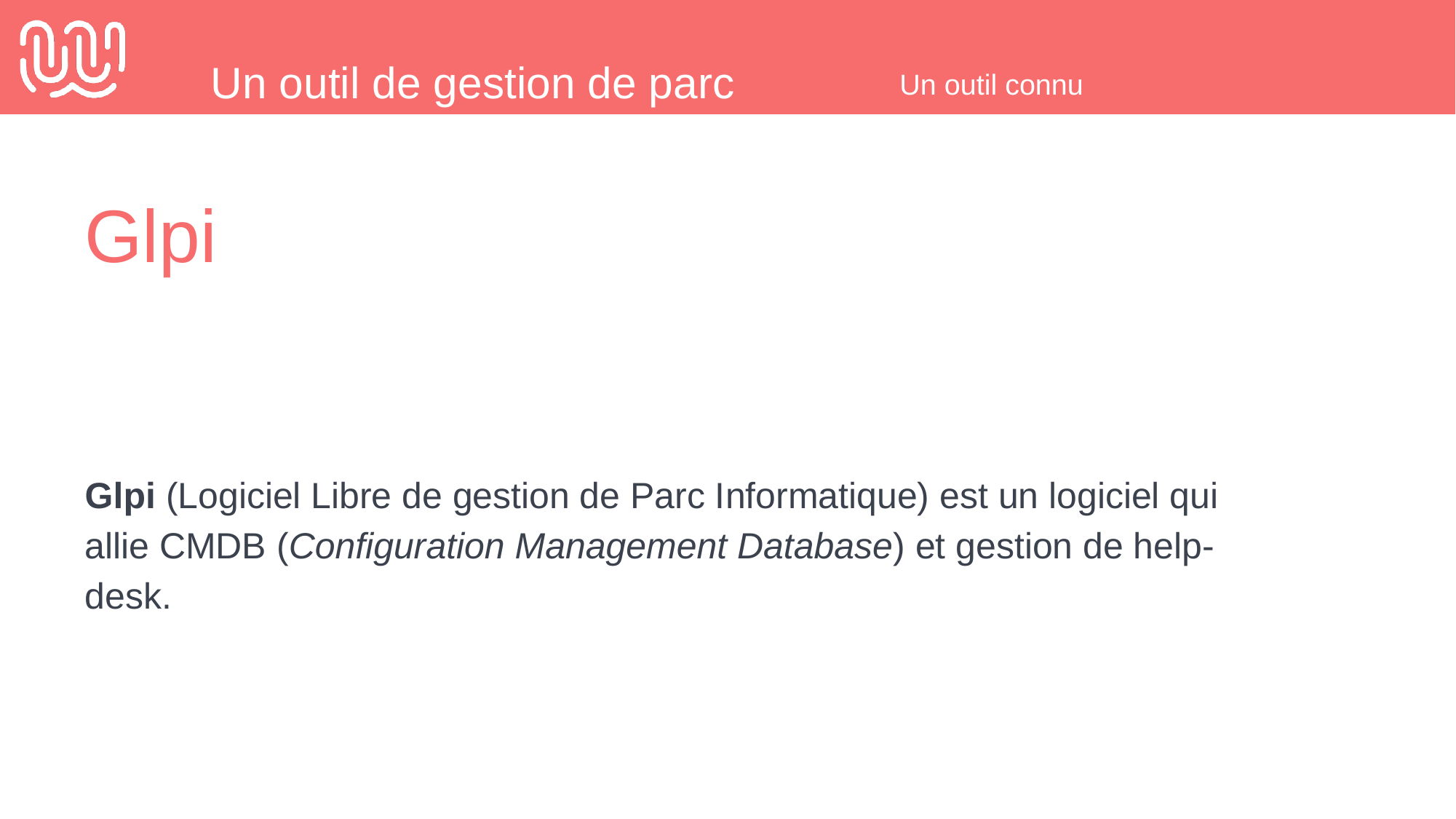

Un outil de gestion de parc
Un outil connu
Glpi
Glpi (Logiciel Libre de gestion de Parc Informatique) est un logiciel qui allie CMDB (Configuration Management Database) et gestion de help-desk.